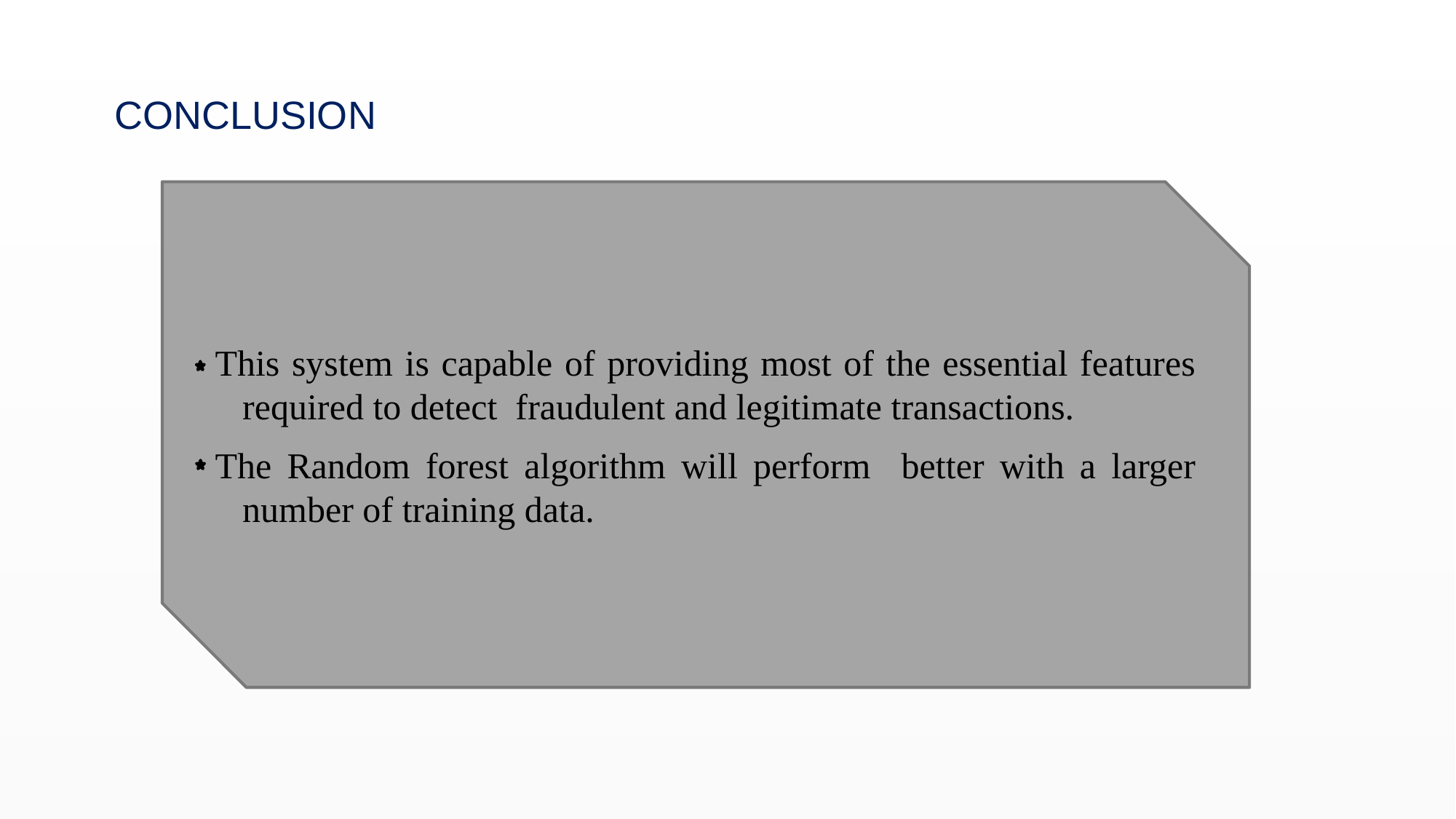

# CONCLUSION
This system is capable of providing most of the essential features required to detect  fraudulent and legitimate transactions.
The Random forest algorithm will perform  better with a larger number of training data.